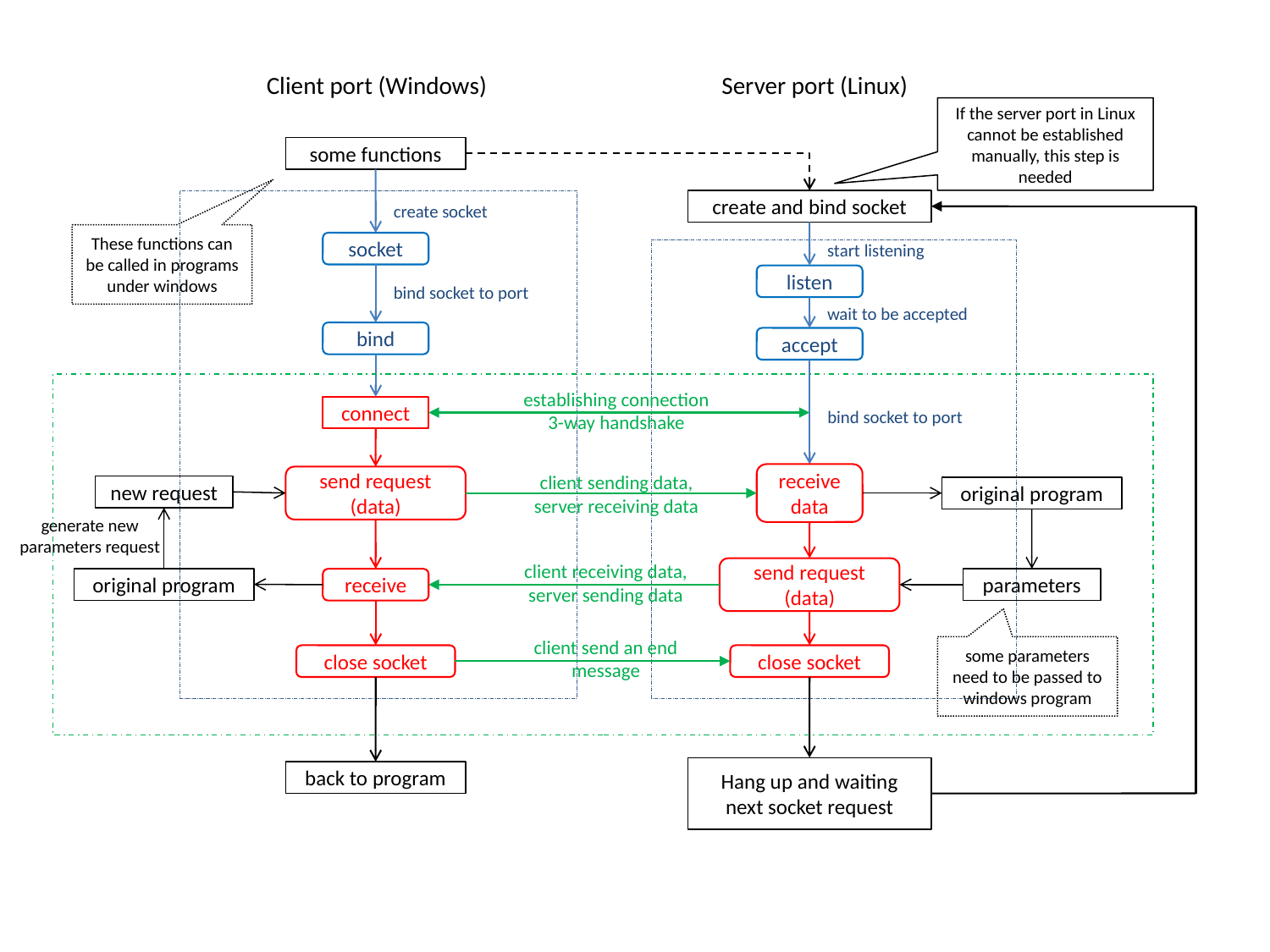

Client port (Windows)
Server port (Linux)
If the server port in Linux cannot be established manually, this step is needed
some functions

create and bind socket
create socket
These functions can be called in programs under windows
socket
start listening

listen
bind socket to port
wait to be accepted
bind
accept

establishing connection 3-way handshake
connect
bind socket to port
client sending data, server receiving data
receive data
send request (data)
new request
original program
generate new parameters request
client receiving data, server sending data
send request (data)
original program
receive
parameters
client send an end message
some parameters need to be passed to windows program
close socket
close socket
Hang up and waiting next socket request
back to program